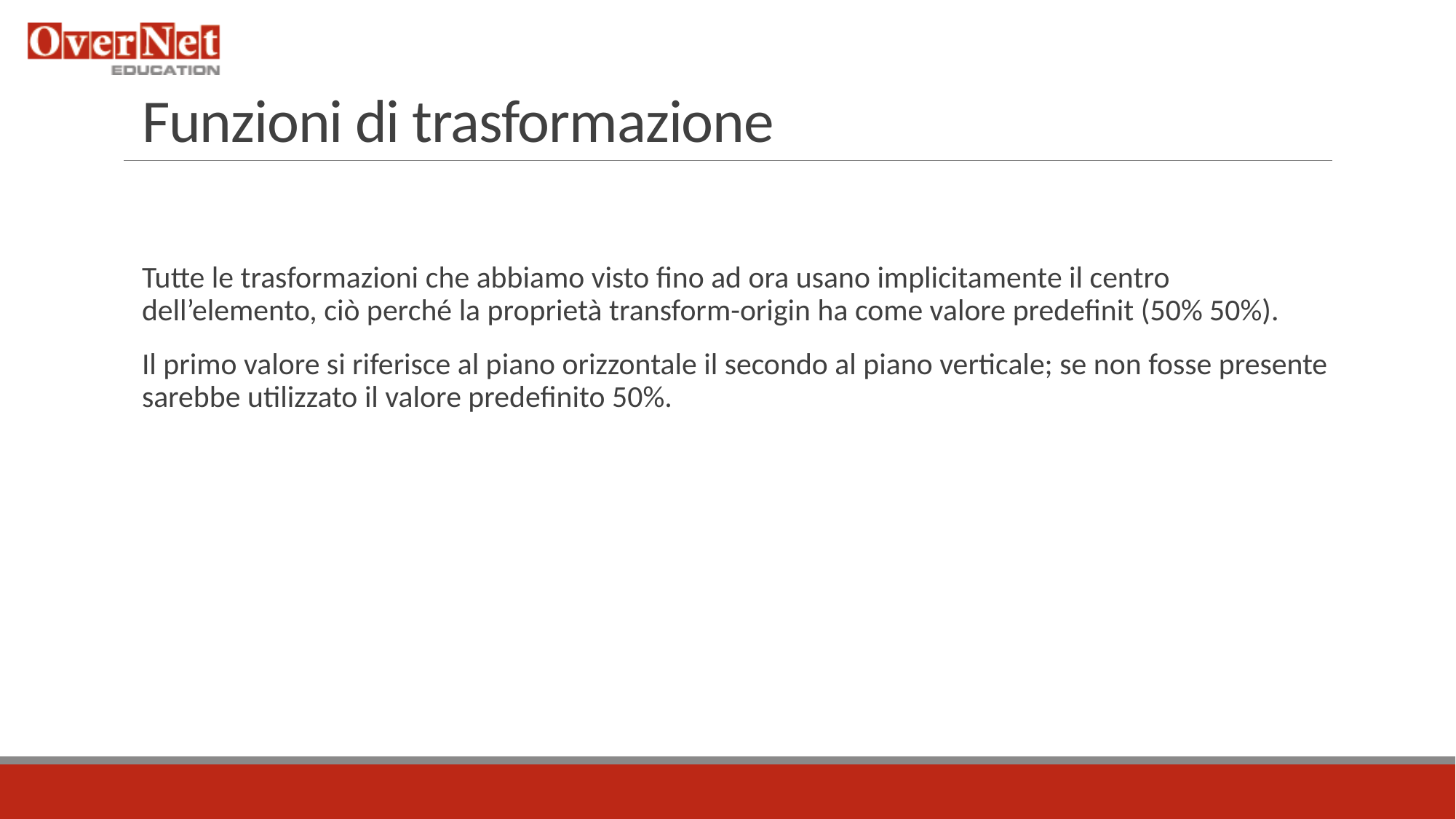

# Funzioni di trasformazione
Tutte le trasformazioni che abbiamo visto fino ad ora usano implicitamente il centro dell’elemento, ciò perché la proprietà transform-origin ha come valore predefinit (50% 50%).
Il primo valore si riferisce al piano orizzontale il secondo al piano verticale; se non fosse presente sarebbe utilizzato il valore predefinito 50%.